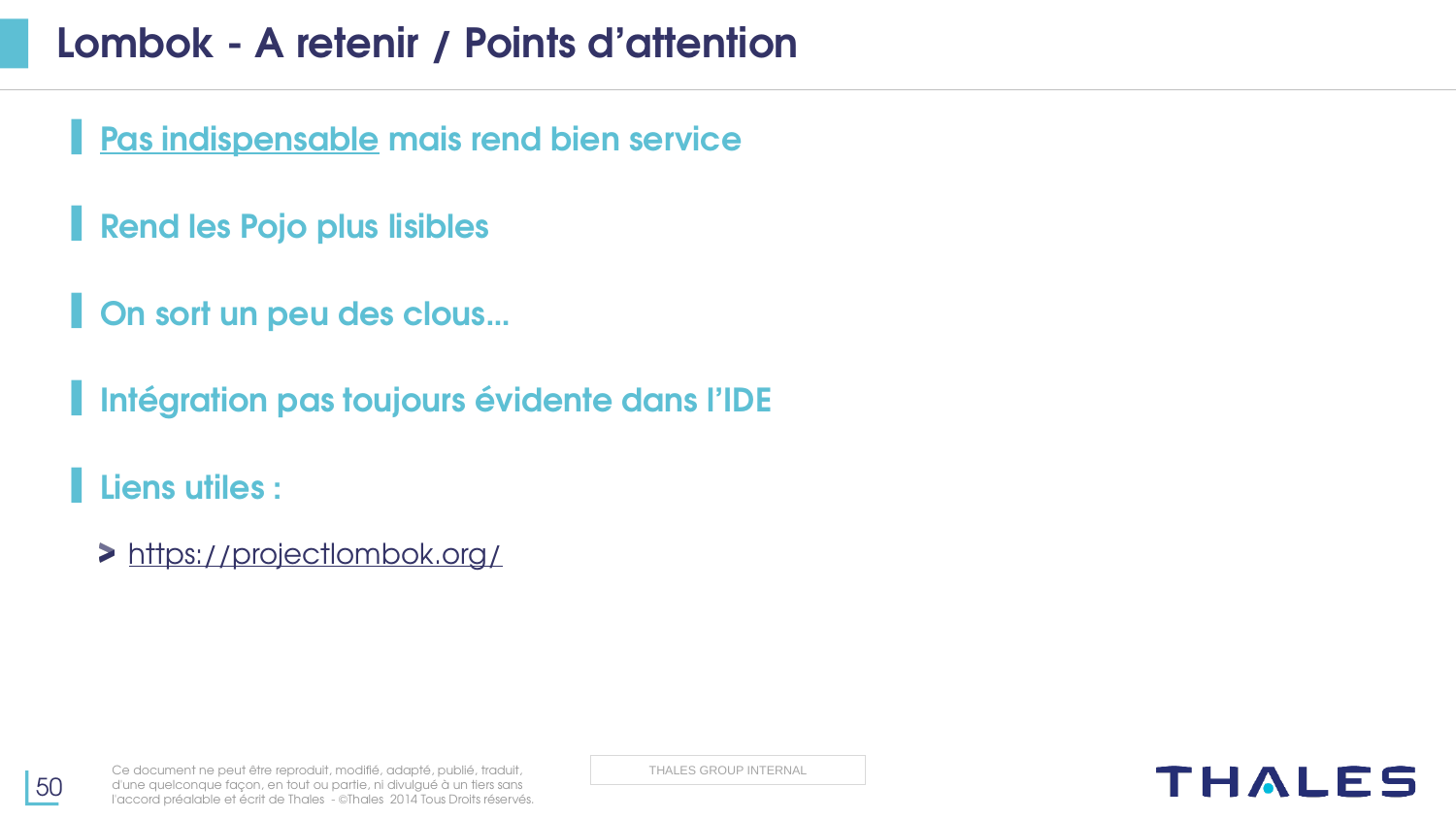

# Lombok - A retenir / Points d’attention
Pas indispensable mais rend bien service
Rend les Pojo plus lisibles
On sort un peu des clous…
Intégration pas toujours évidente dans l’IDE
Liens utiles :
https://projectlombok.org/